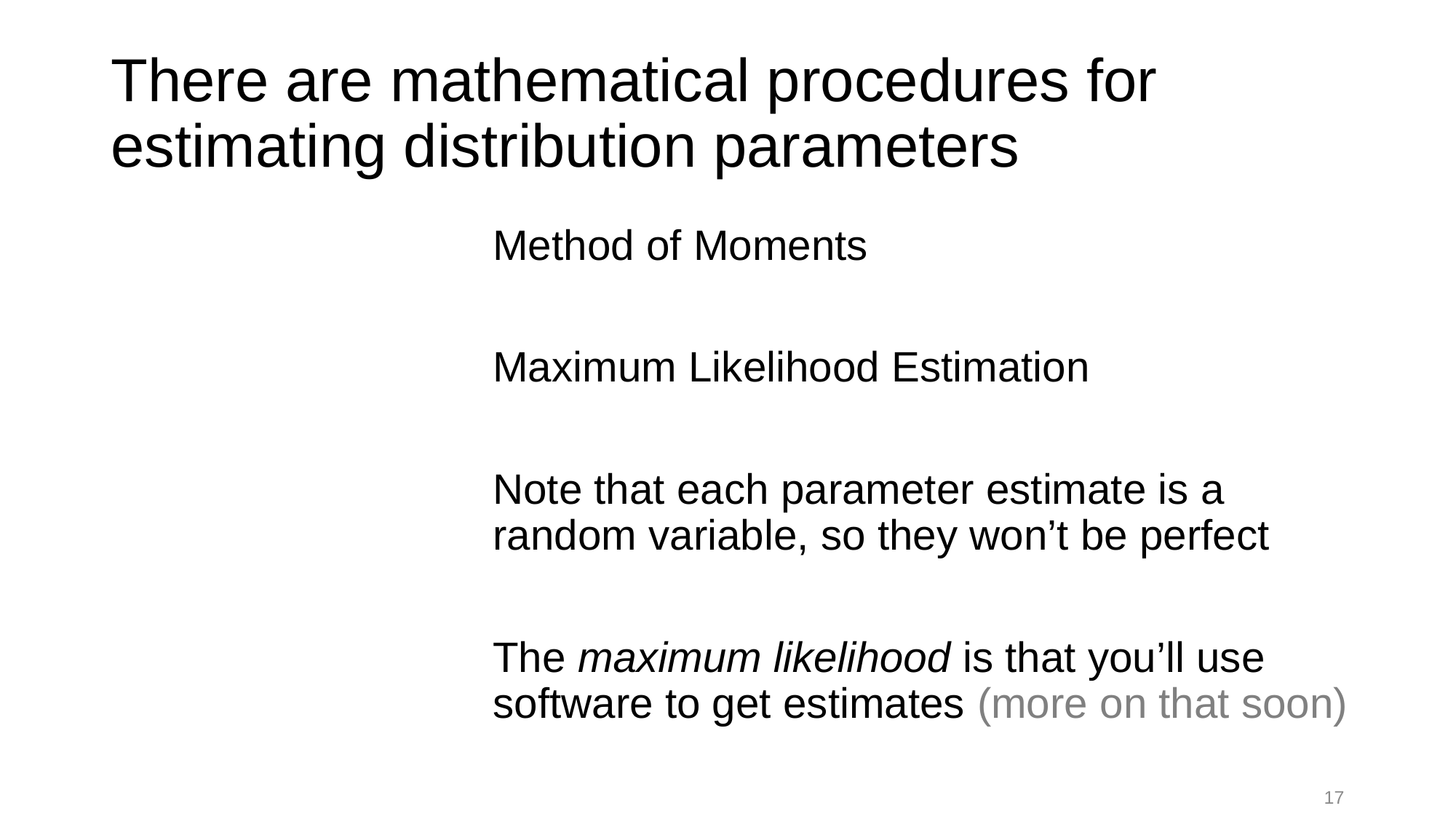

# There are mathematical procedures for estimating distribution parameters
Method of Moments

Maximum Likelihood Estimation

Note that each parameter estimate is a random variable, so they won’t be perfect

The maximum likelihood is that you’ll use software to get estimates (more on that soon)
17